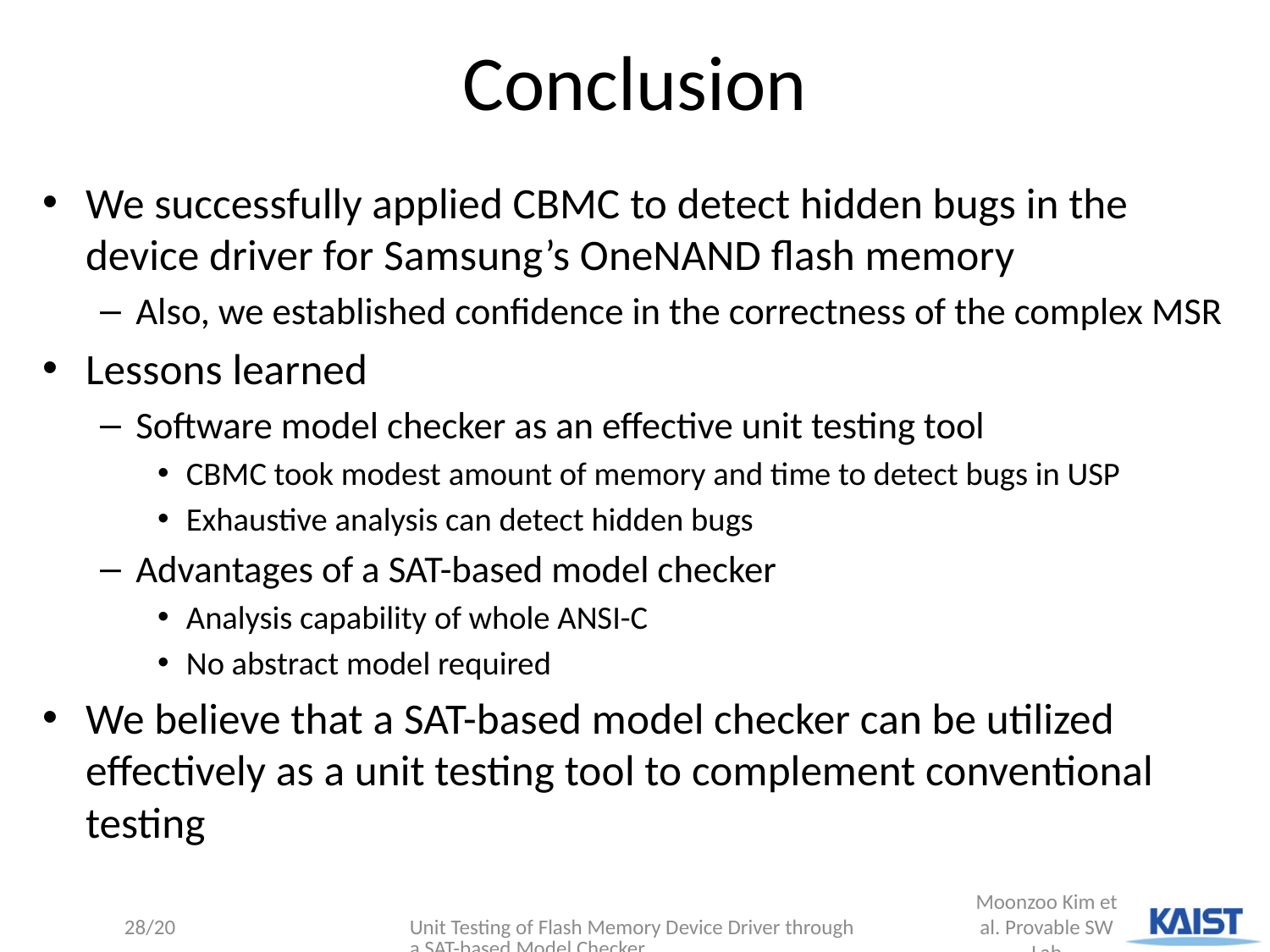

# Conclusion
We successfully applied CBMC to detect hidden bugs in the device driver for Samsung’s OneNAND flash memory
Also, we established confidence in the correctness of the complex MSR
Lessons learned
Software model checker as an effective unit testing tool
CBMC took modest amount of memory and time to detect bugs in USP
Exhaustive analysis can detect hidden bugs
Advantages of a SAT-based model checker
Analysis capability of whole ANSI-C
No abstract model required
We believe that a SAT-based model checker can be utilized effectively as a unit testing tool to complement conventional testing
Unit Testing of Flash Memory Device Driver through a SAT-based Model Checker
28/20
Moonzoo Kim et al. Provable SW Lab